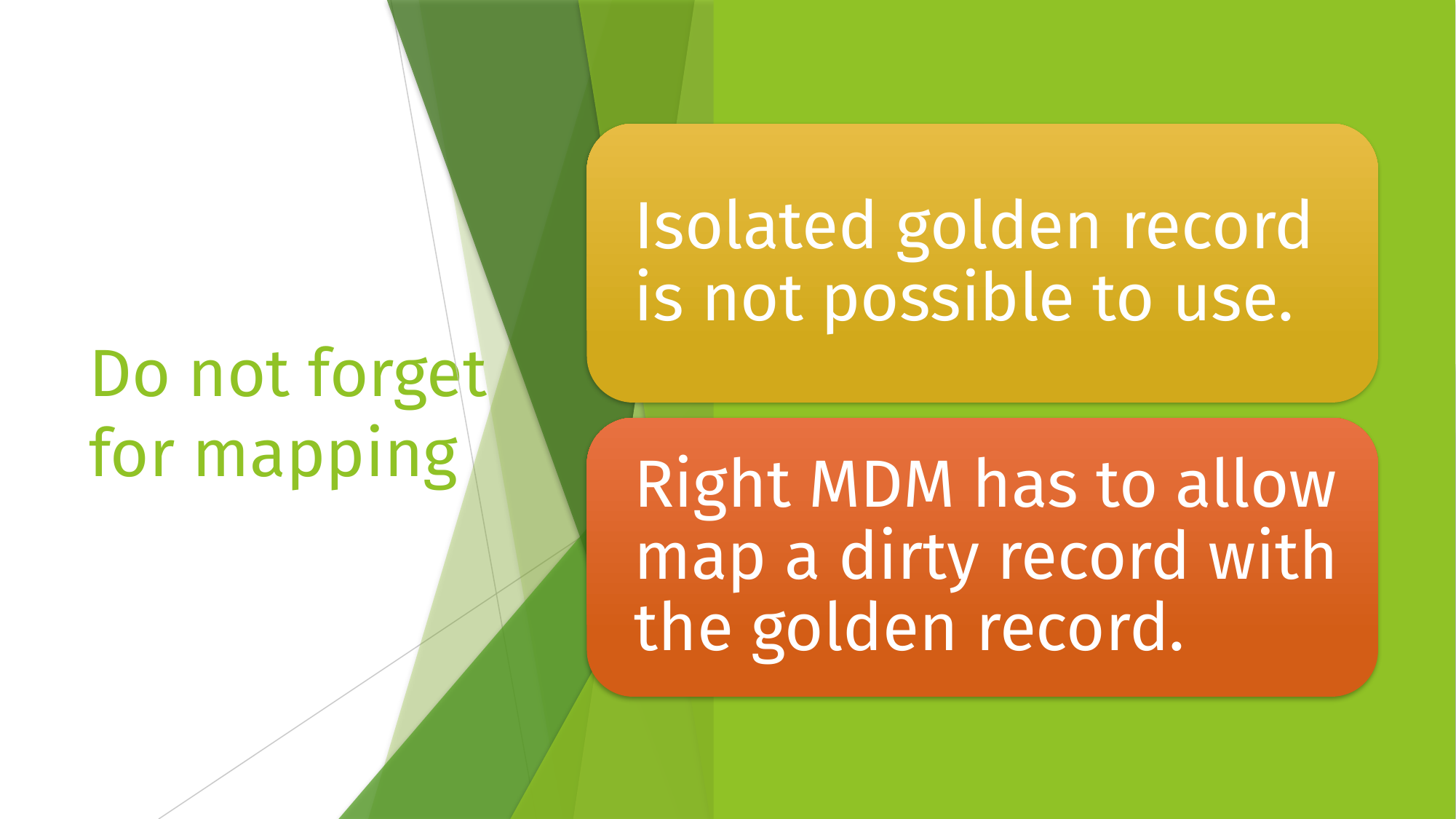

Isolated golden record is not possible to use.
Right MDM has to allow map a dirty record with the golden record.
# Do not forget for mapping